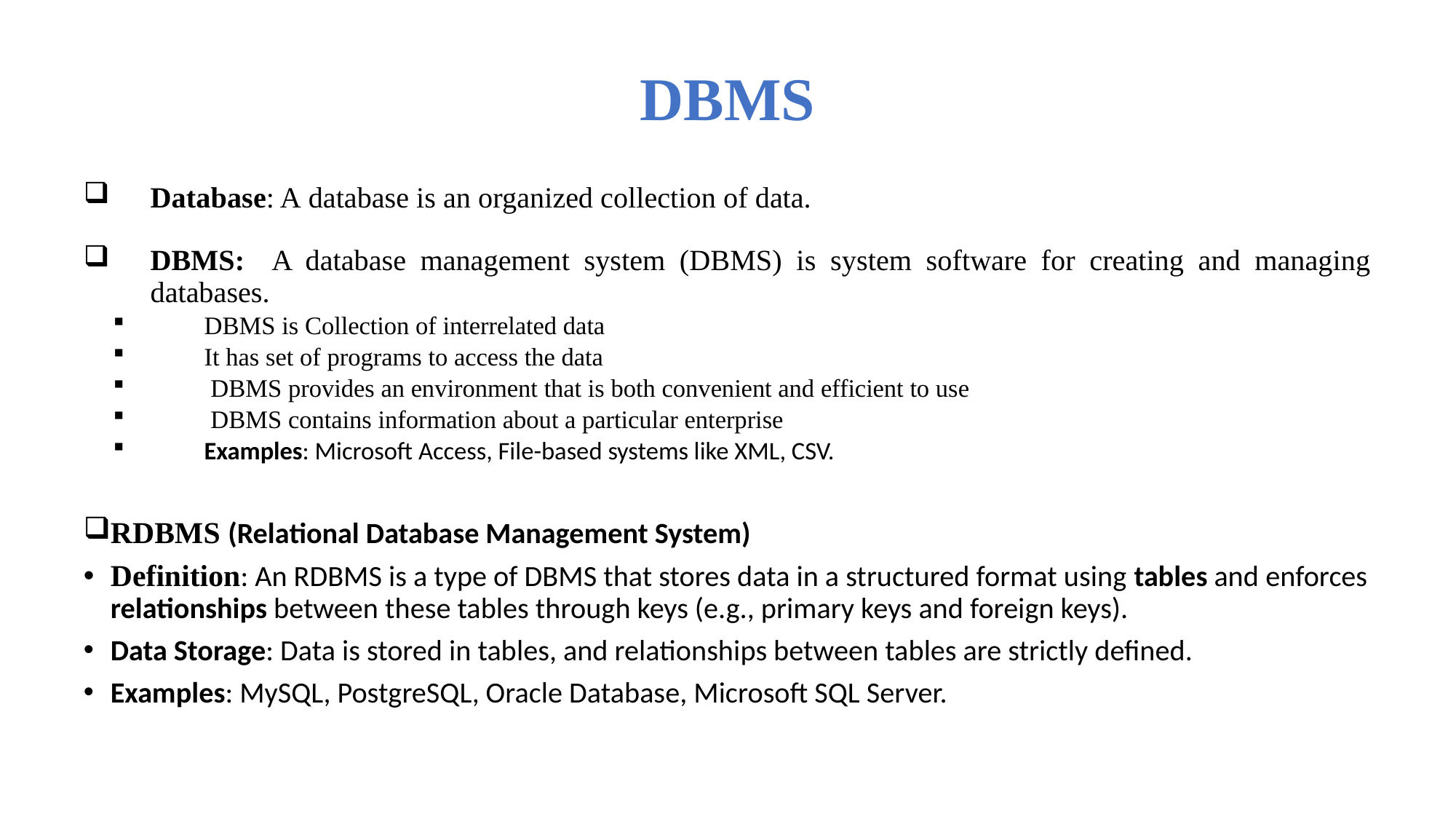

# DBMS
Database: A database is an organized collection of data.

DBMS:  A database management system (DBMS) is system software for creating and managing databases.
DBMS is Collection of interrelated data
It has set of programs to access the data
 DBMS provides an environment that is both convenient and efficient to use
 DBMS contains information about a particular enterprise
Examples: Microsoft Access, File-based systems like XML, CSV.

RDBMS (Relational Database Management System)
Definition: An RDBMS is a type of DBMS that stores data in a structured format using tables and enforces relationships between these tables through keys (e.g., primary keys and foreign keys).
Data Storage: Data is stored in tables, and relationships between tables are strictly defined.
Examples: MySQL, PostgreSQL, Oracle Database, Microsoft SQL Server.